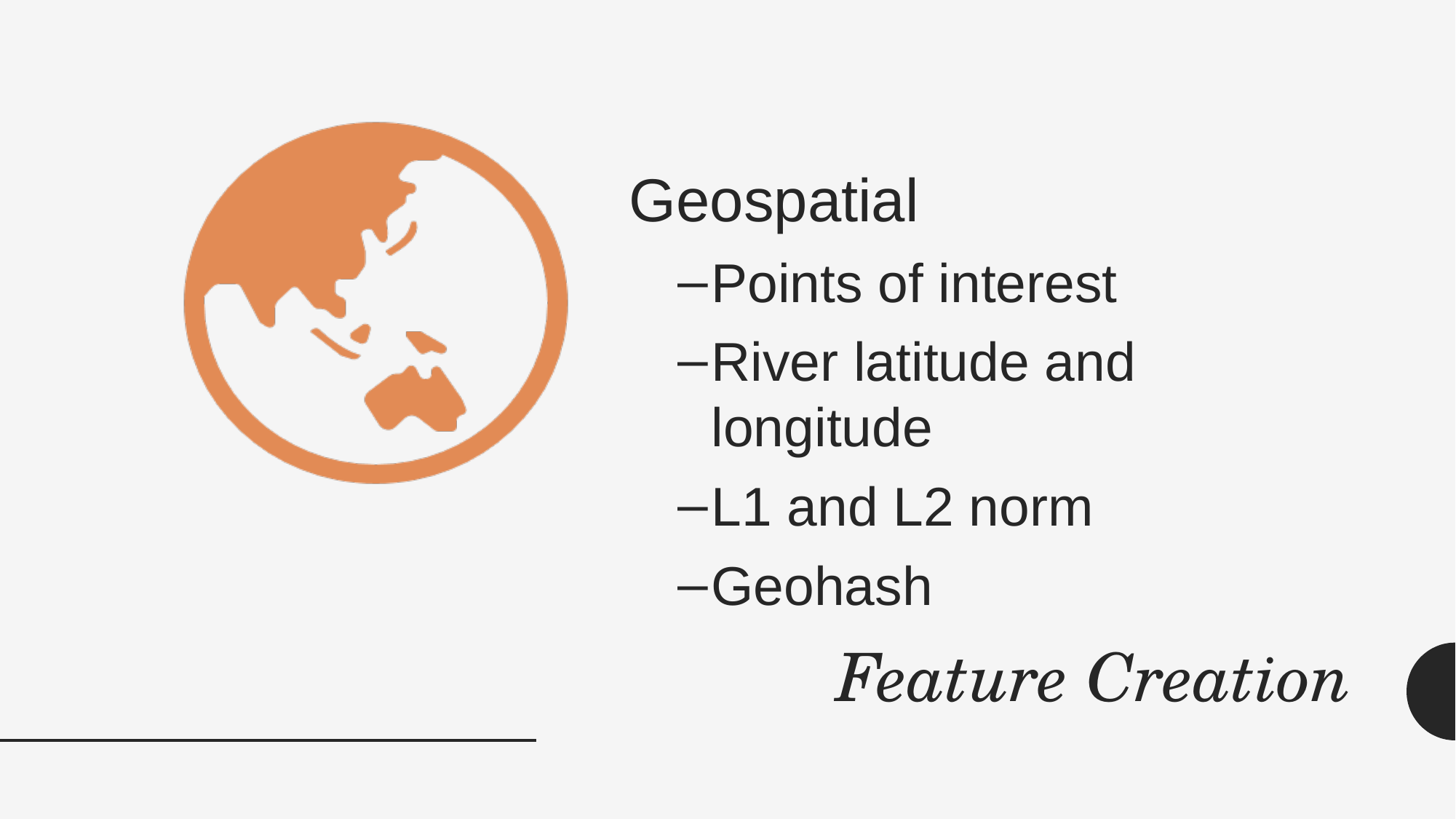

Geospatial
Points of interest
River latitude and longitude
L1 and L2 norm
Geohash

# Feature Creation